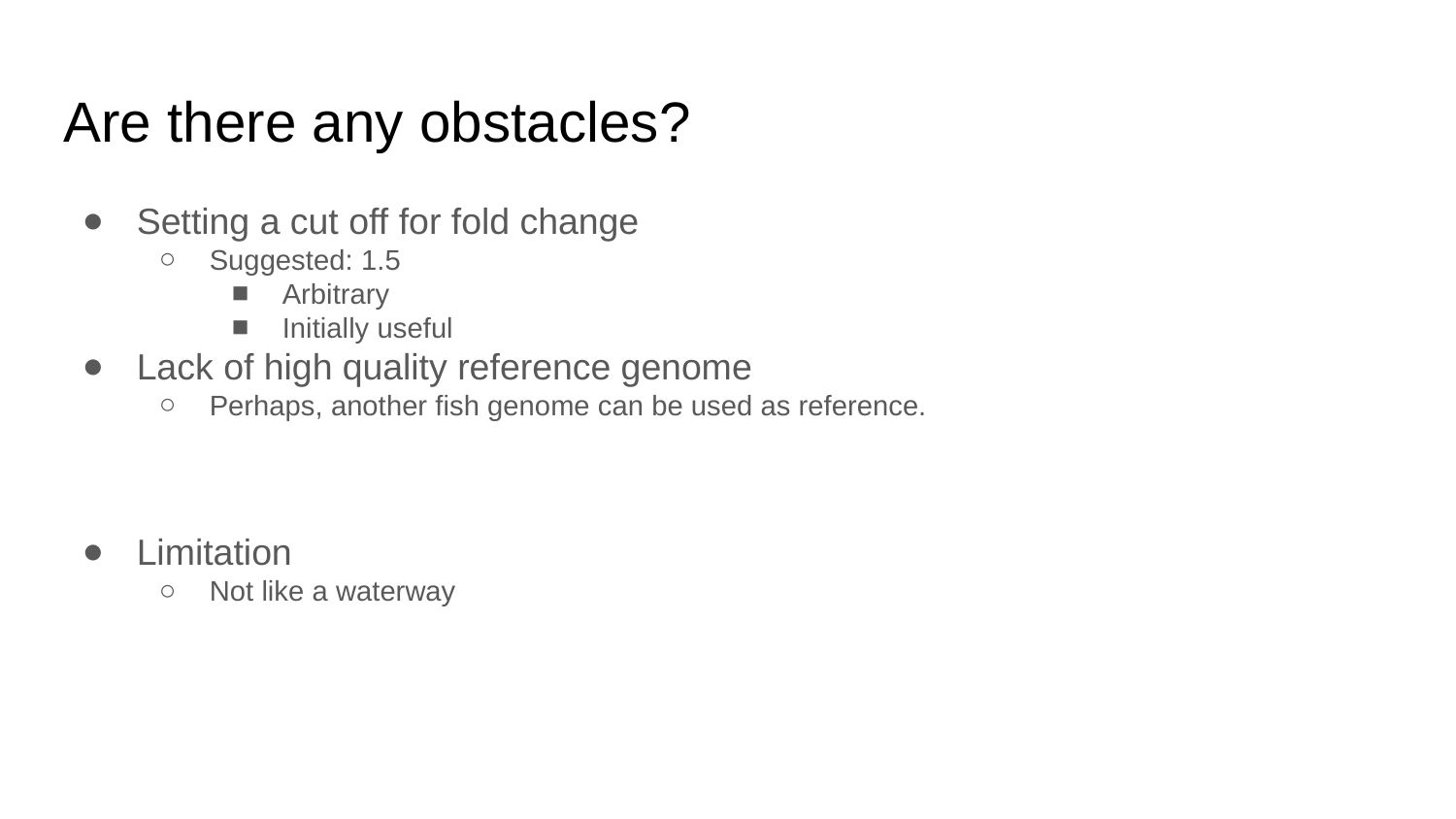

Are there any obstacles?
Setting a cut off for fold change
Suggested: 1.5
Arbitrary
Initially useful
Lack of high quality reference genome
Perhaps, another fish genome can be used as reference.

Limitation
Not like a waterway